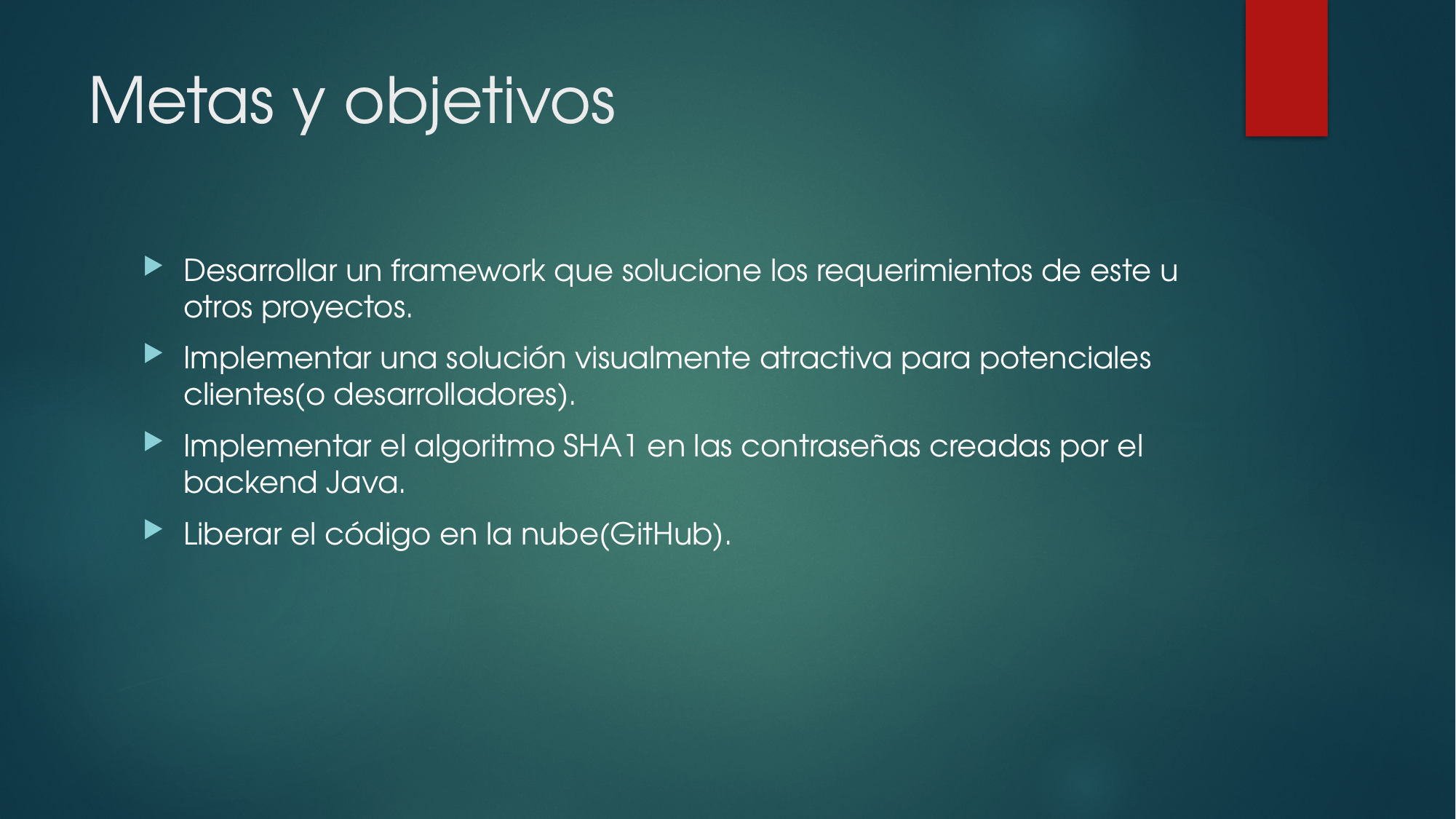

# Metas y objetivos
Desarrollar un framework que solucione los requerimientos de este u otros proyectos.
Implementar una solución visualmente atractiva para potenciales clientes(o desarrolladores).
Implementar el algoritmo SHA1 en las contraseñas creadas por el backend Java.
Liberar el código en la nube(GitHub).